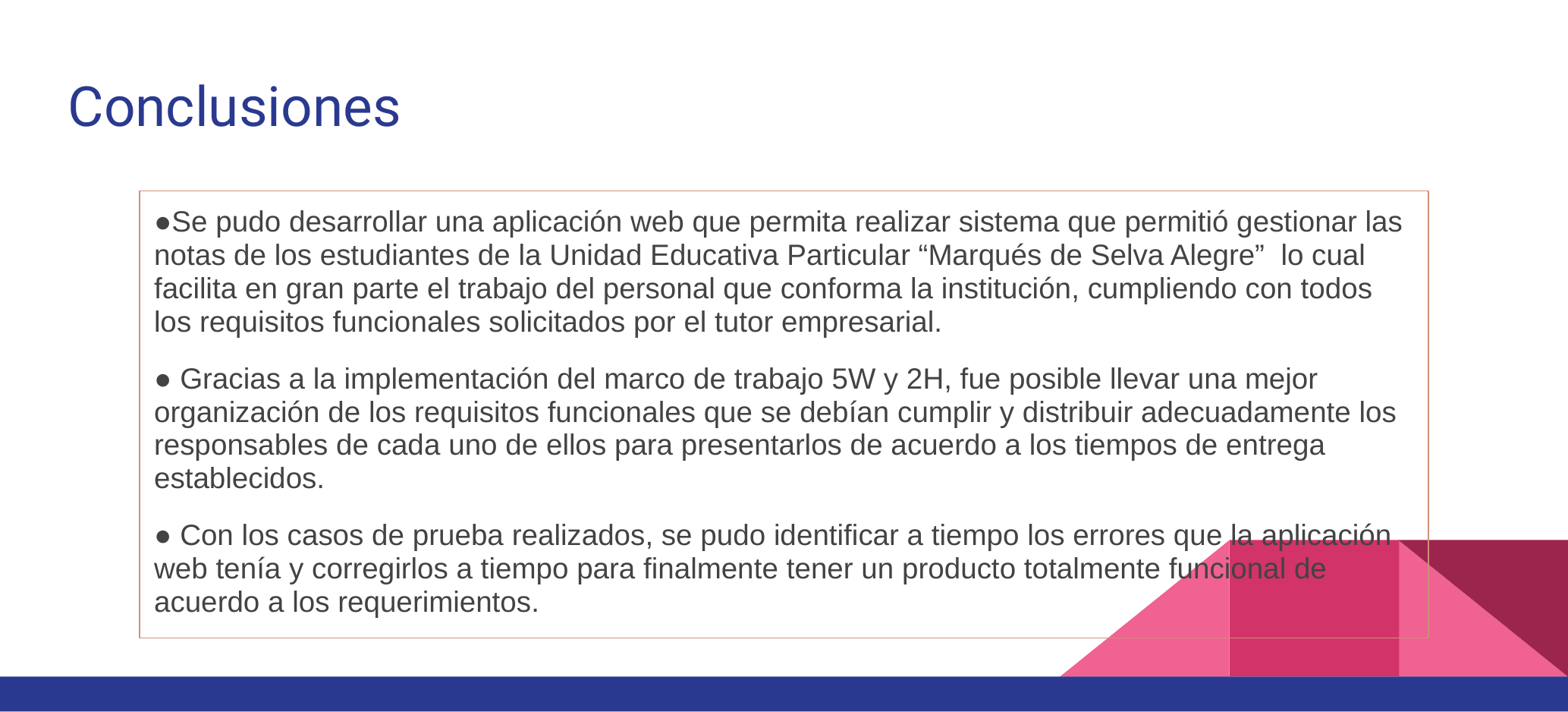

# Conclusiones
●Se pudo desarrollar una aplicación web que permita realizar sistema que permitió gestionar las notas de los estudiantes de la Unidad Educativa Particular “Marqués de Selva Alegre”  lo cual facilita en gran parte el trabajo del personal que conforma la institución, cumpliendo con todos los requisitos funcionales solicitados por el tutor empresarial.
● Gracias a la implementación del marco de trabajo 5W y 2H, fue posible llevar una mejor organización de los requisitos funcionales que se debían cumplir y distribuir adecuadamente los responsables de cada uno de ellos para presentarlos de acuerdo a los tiempos de entrega establecidos.
● Con los casos de prueba realizados, se pudo identificar a tiempo los errores que la aplicación web tenía y corregirlos a tiempo para finalmente tener un producto totalmente funcional de acuerdo a los requerimientos.